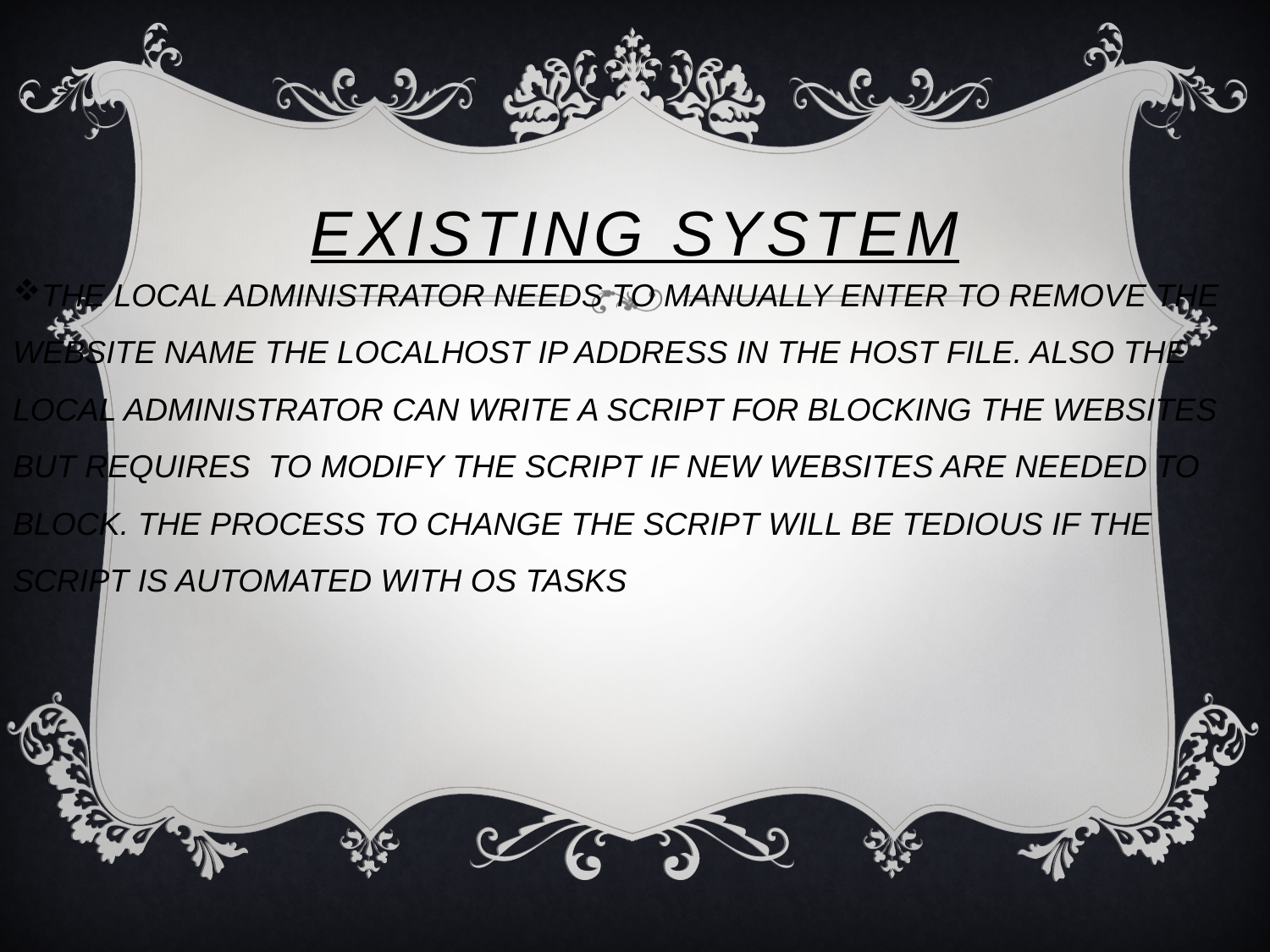

# EXISTING SYSTEM
THE LOCAL ADMINISTRATOR NEEDS TO MANUALLY ENTER TO REMOVE THE WEBSITE NAME THE LOCALHOST IP ADDRESS IN THE HOST FILE. ALSO THE LOCAL ADMINISTRATOR CAN WRITE A SCRIPT FOR BLOCKING THE WEBSITES BUT REQUIRES  TO MODIFY THE SCRIPT IF NEW WEBSITES ARE NEEDED TO BLOCK. THE PROCESS TO CHANGE THE SCRIPT WILL BE TEDIOUS IF THE SCRIPT IS AUTOMATED WITH OS TASKS